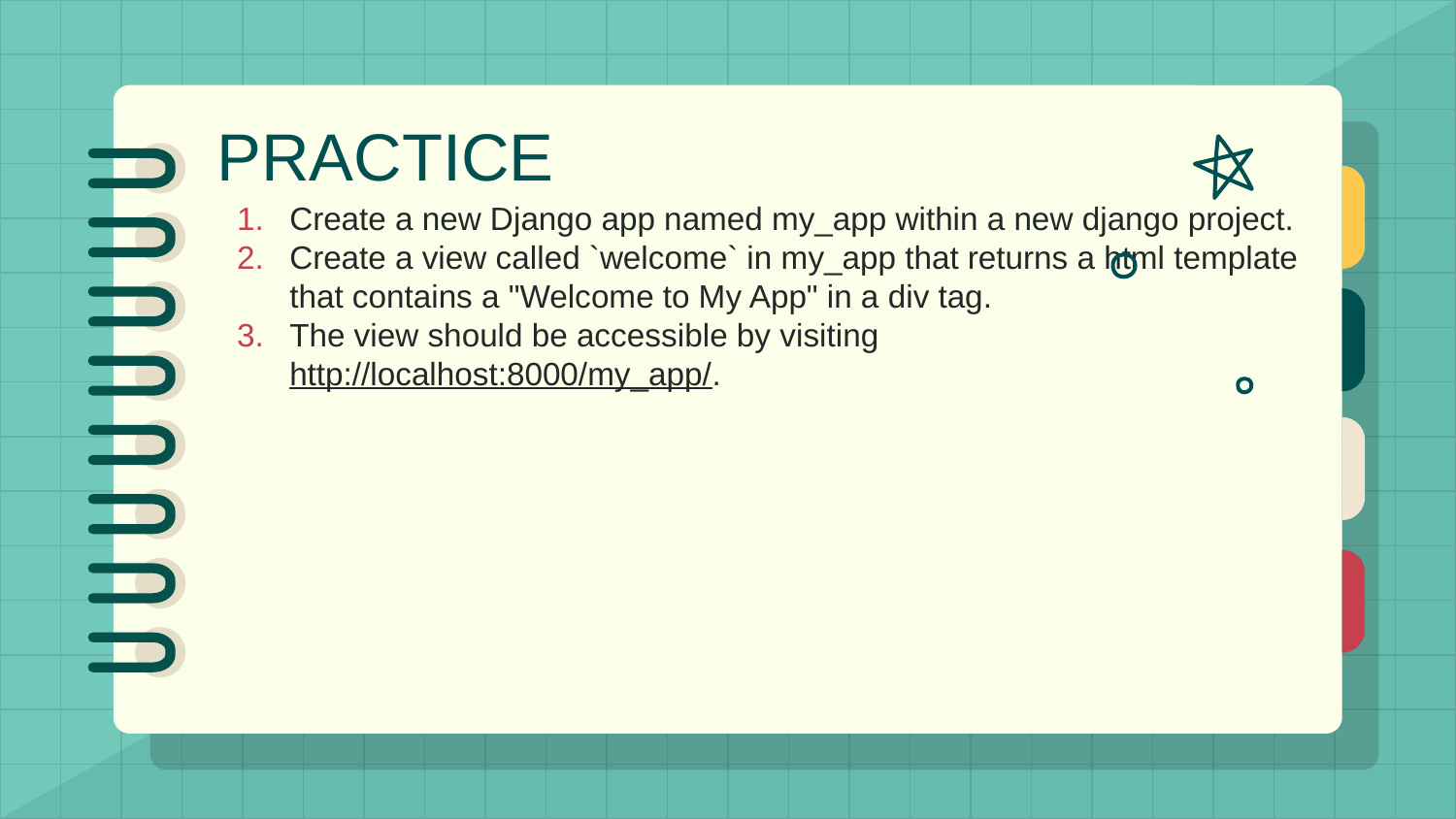

# PRACTICE

Create a new Django app named my_app within a new django project.
Create a view called `welcome` in my_app that returns a html template that contains a "Welcome to My App" in a div tag.
The view should be accessible by visiting http://localhost:8000/my_app/.